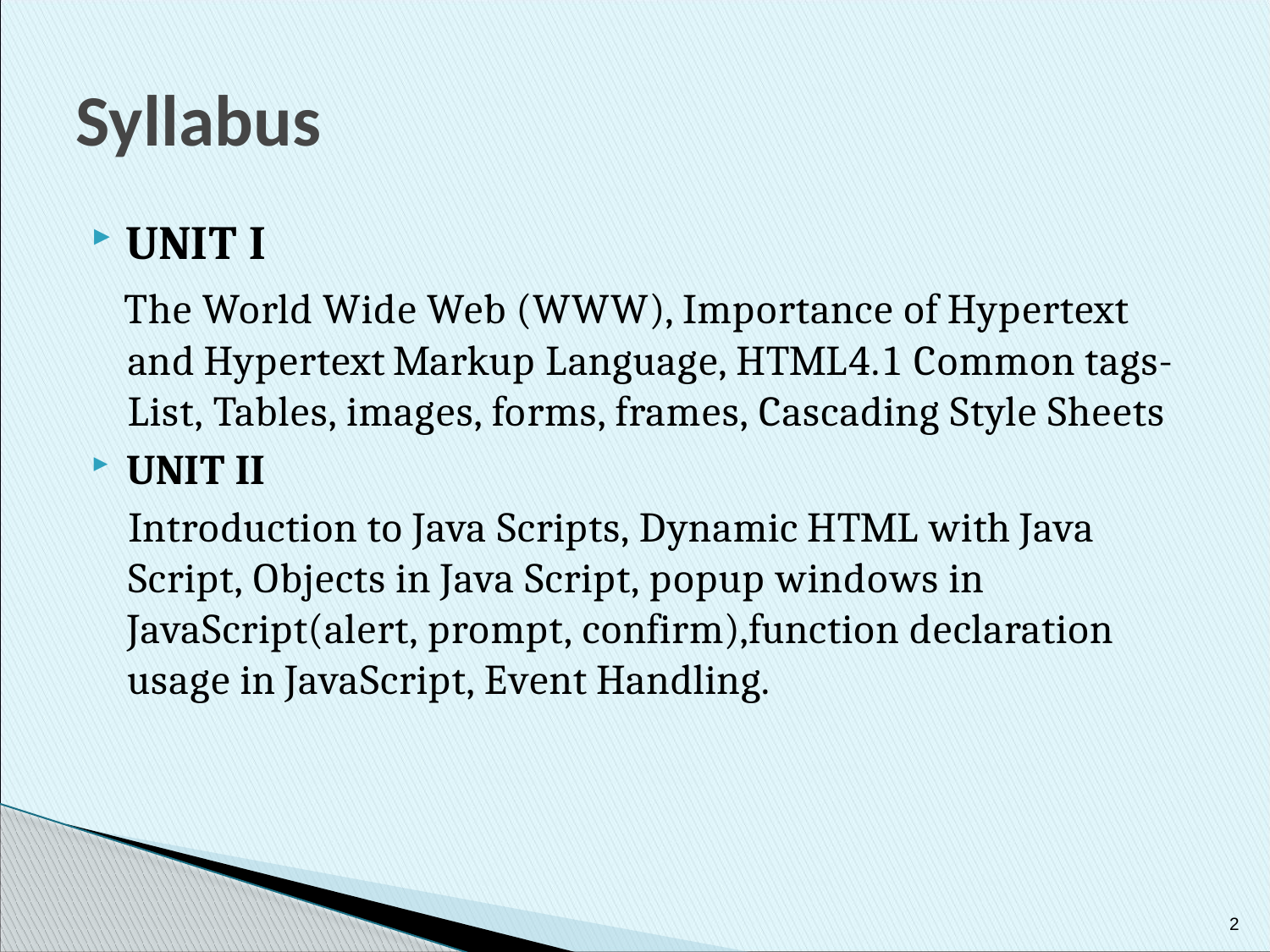

# Syllabus
UNIT I
   The World Wide Web (WWW), Importance of Hypertext and Hypertext Markup Language, HTML4.1 Common tags- List, Tables, images, forms, frames, Cascading Style Sheets
UNIT II
    Introduction to Java Scripts, Dynamic HTML with Java Script, Objects in Java Script, popup windows in JavaScript(alert, prompt, confirm),function declaration usage in JavaScript, Event Handling.

2